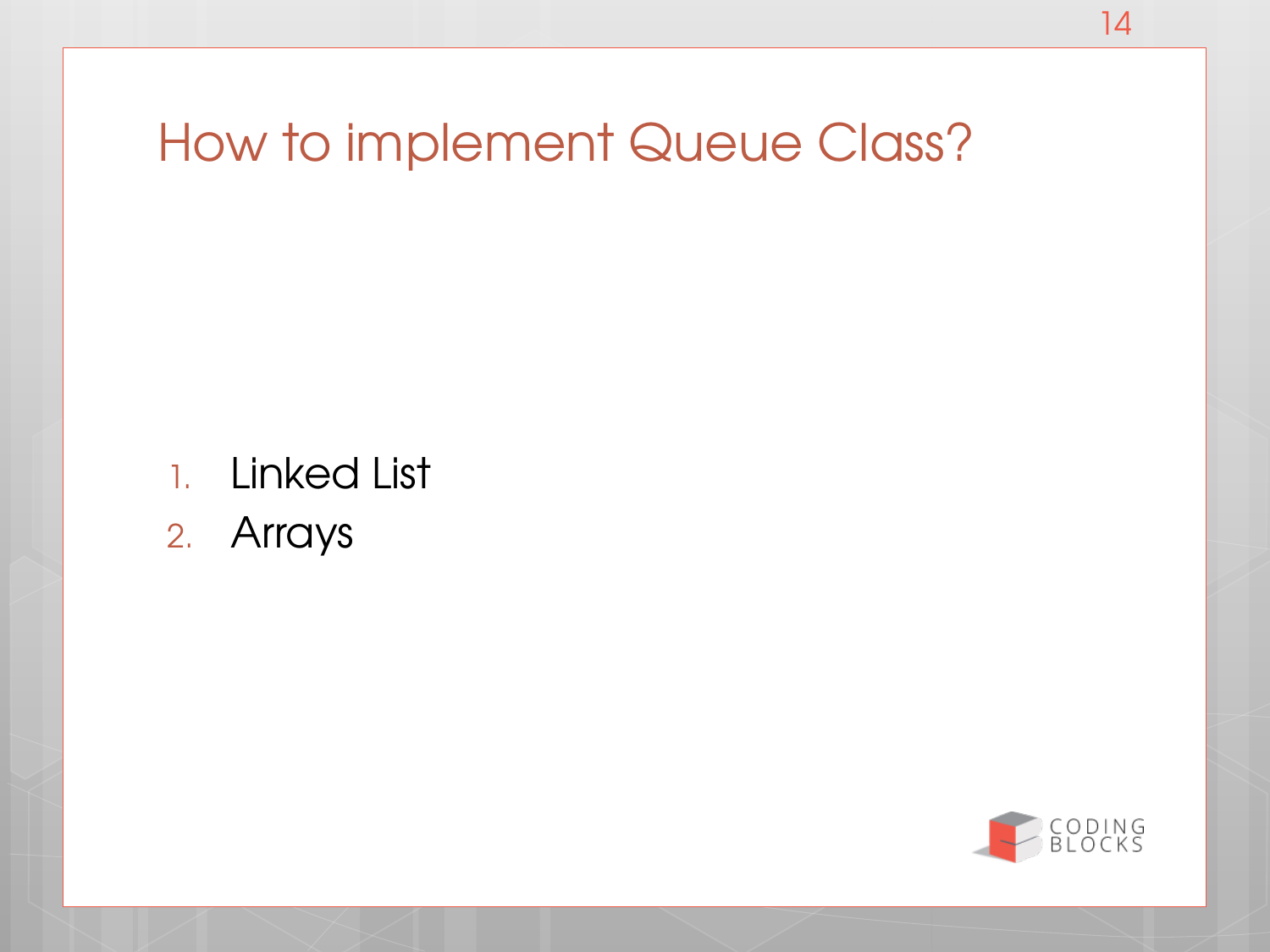

14
# How to implement Queue Class?
Linked List
Arrays